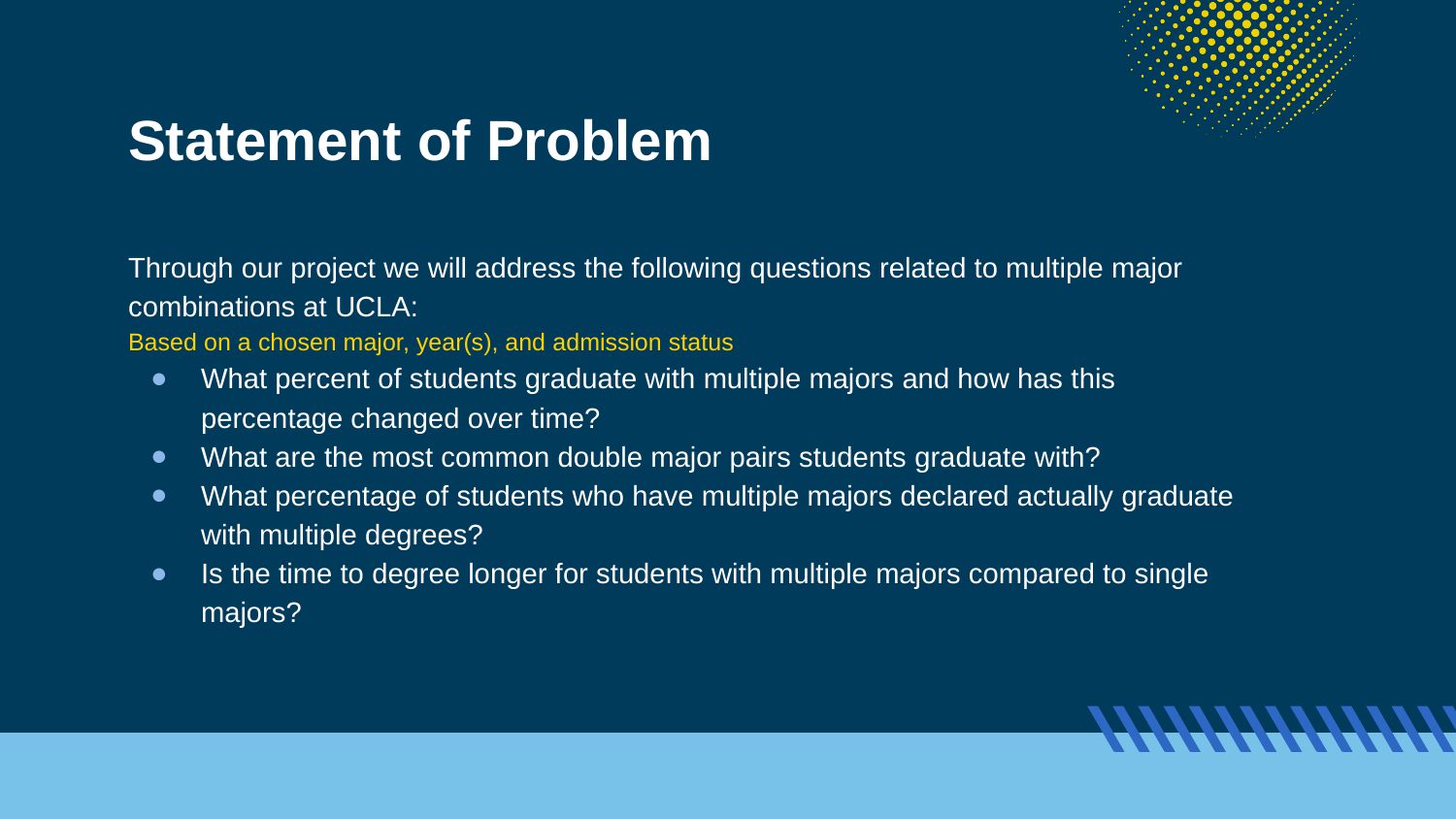

# Statement of Problem
Through our project we will address the following questions related to multiple major combinations at UCLA:
Based on a chosen major, year(s), and admission status
What percent of students graduate with multiple majors and how has this percentage changed over time?
What are the most common double major pairs students graduate with?
What percentage of students who have multiple majors declared actually graduate with multiple degrees?
Is the time to degree longer for students with multiple majors compared to single majors?